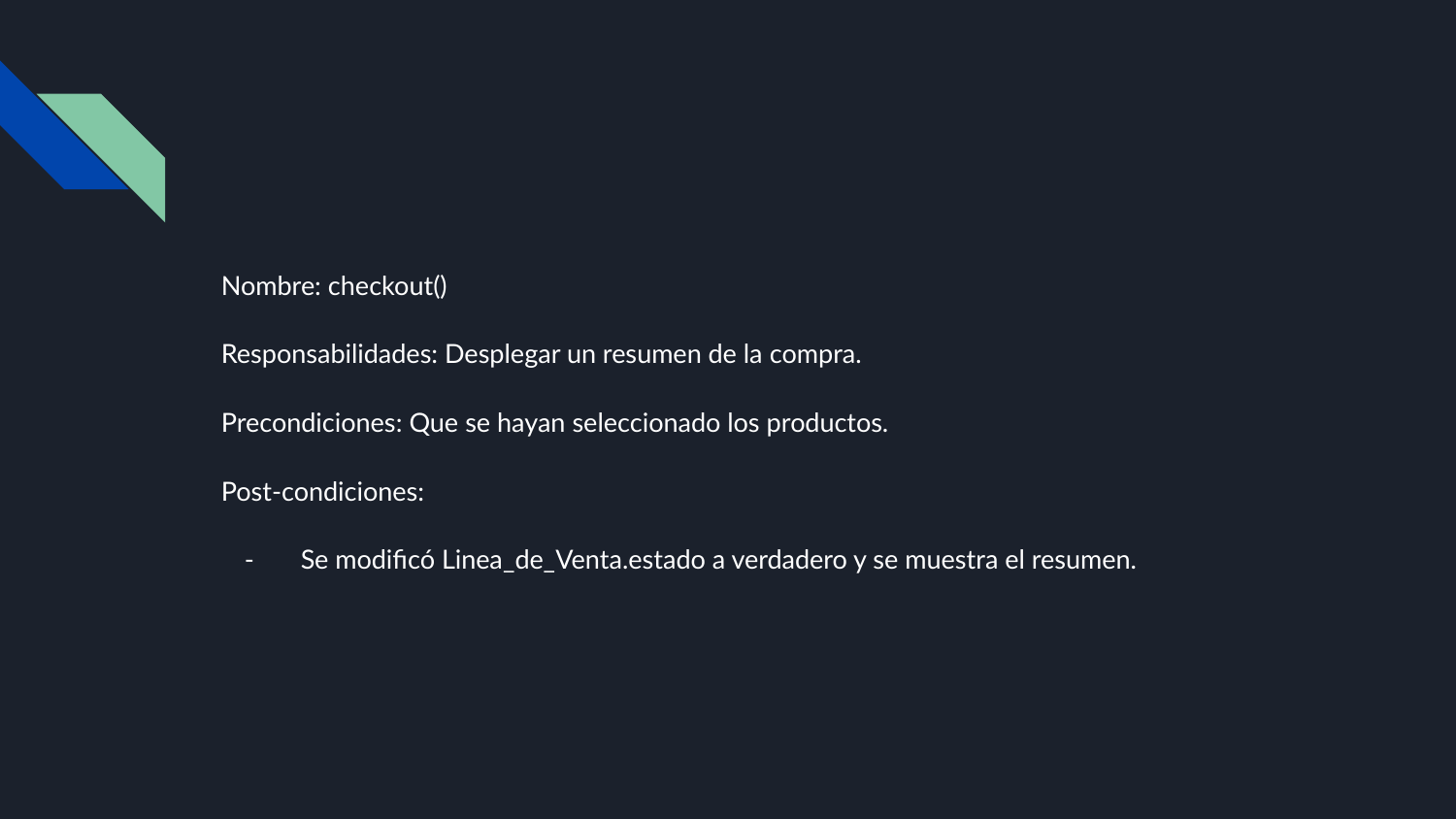

#
Nombre: checkout()
Responsabilidades: Desplegar un resumen de la compra.
Precondiciones: Que se hayan seleccionado los productos.
Post-condiciones:
 Se modificó Linea_de_Venta.estado a verdadero y se muestra el resumen.